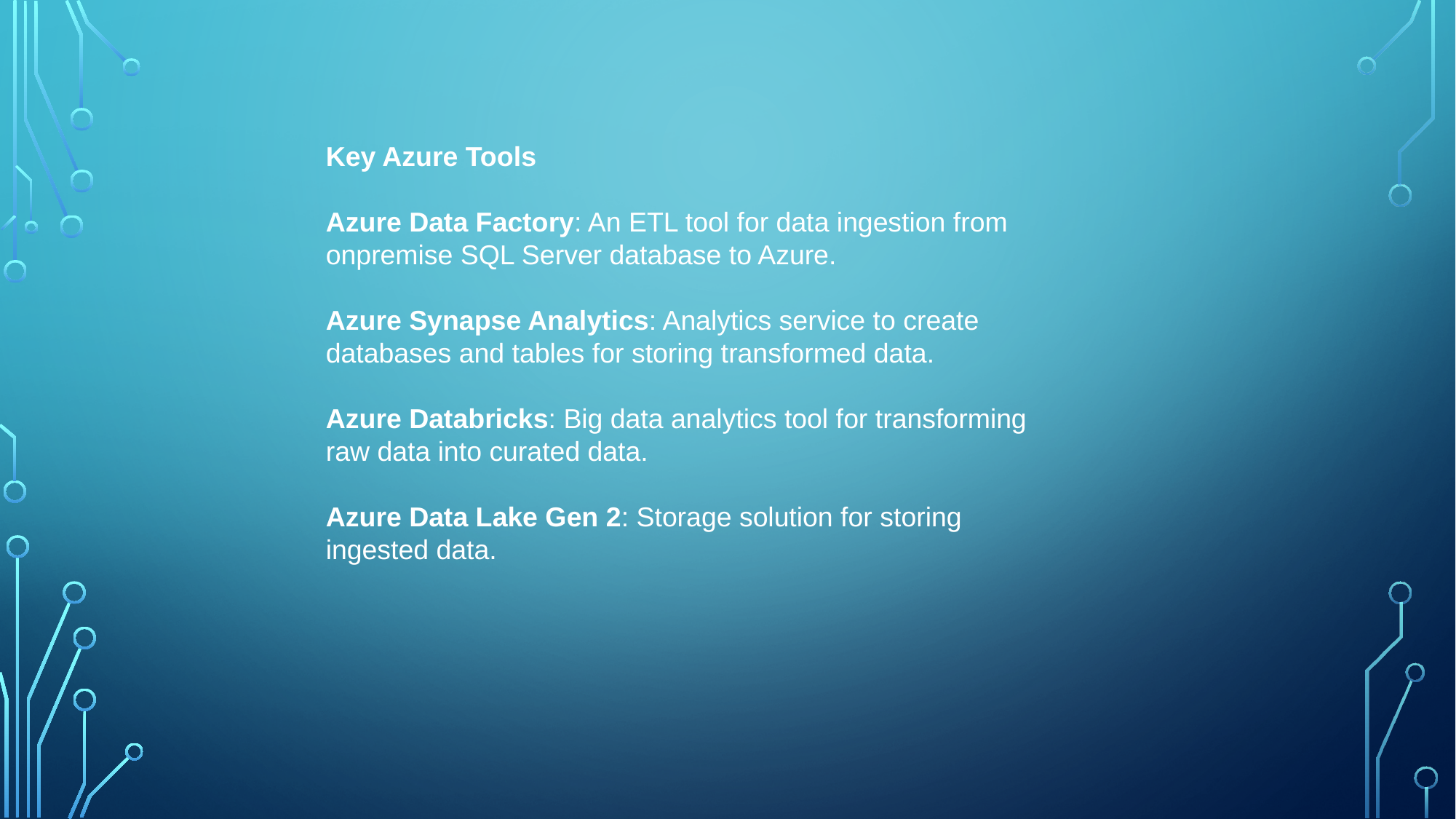

Key Azure Tools

Azure Data Factory: An ETL tool for data ingestion from onpremise SQL Server database to Azure.

Azure Synapse Analytics: Analytics service to create databases and tables for storing transformed data.

Azure Databricks: Big data analytics tool for transforming raw data into curated data.

Azure Data Lake Gen 2: Storage solution for storing ingested data.